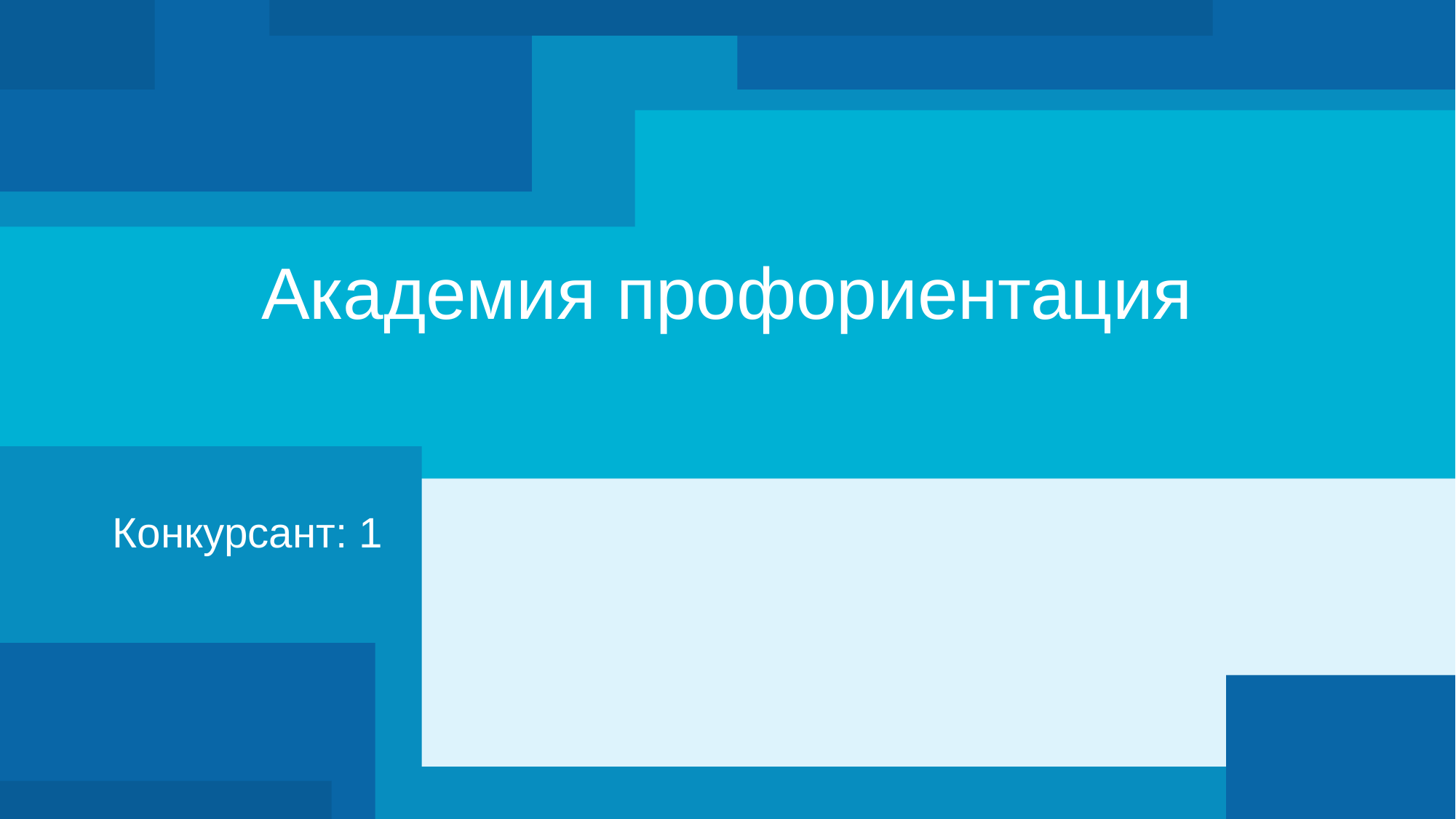

Основные механики

Академия профориентация
Жанр: 2D образовательная игра / симулятор

Целевая аудитория: ученики 8-11 классов, родители, педагоги
Конкурсант: 1